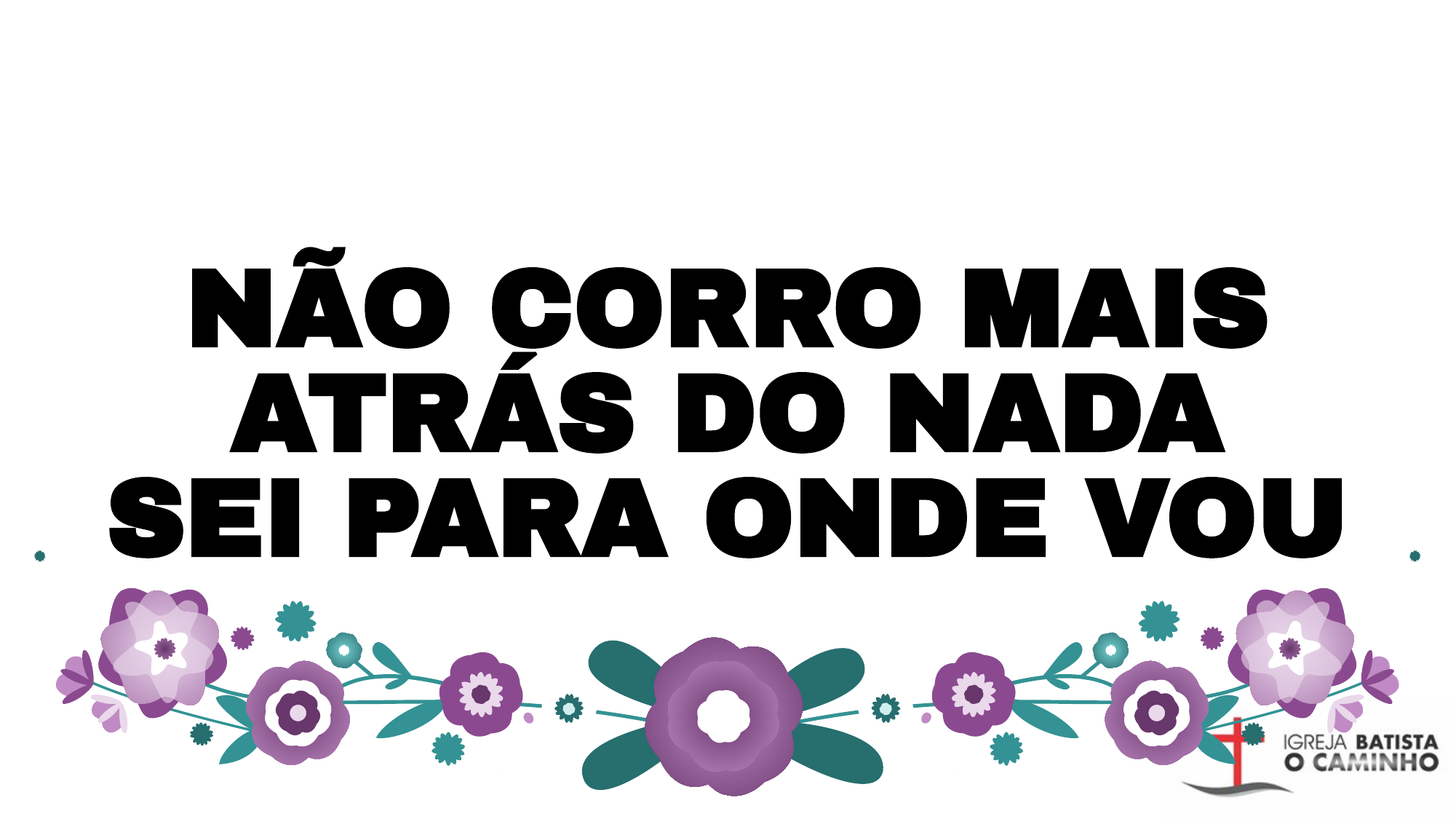

# NÃO CORRO MAIS ATRÁS DO NADA SEI PARA ONDE VOU